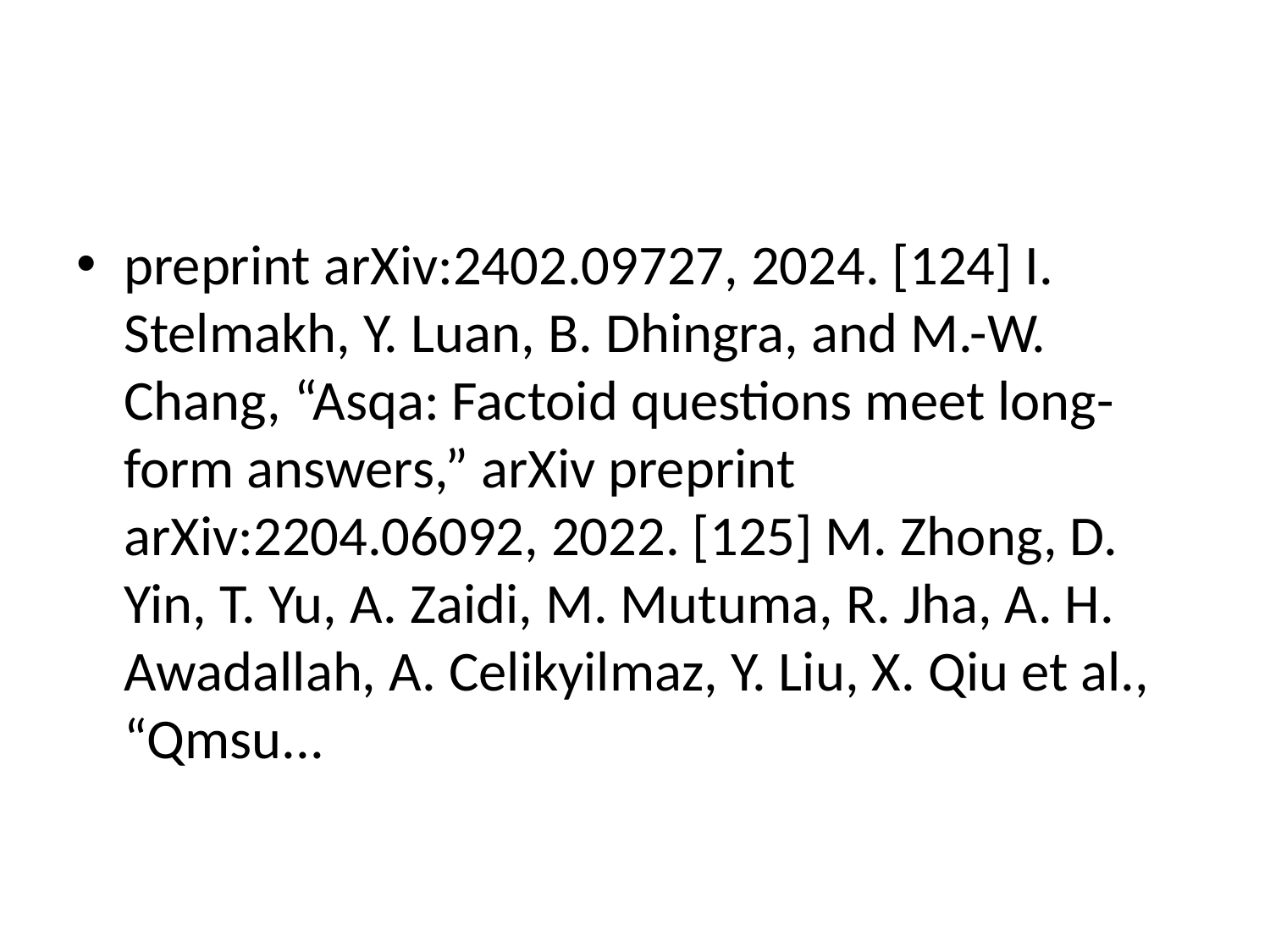

#
preprint arXiv:2402.09727, 2024. [124] I. Stelmakh, Y. Luan, B. Dhingra, and M.-W. Chang, “Asqa: Factoid questions meet long-form answers,” arXiv preprint arXiv:2204.06092, 2022. [125] M. Zhong, D. Yin, T. Yu, A. Zaidi, M. Mutuma, R. Jha, A. H. Awadallah, A. Celikyilmaz, Y. Liu, X. Qiu et al., “Qmsu...